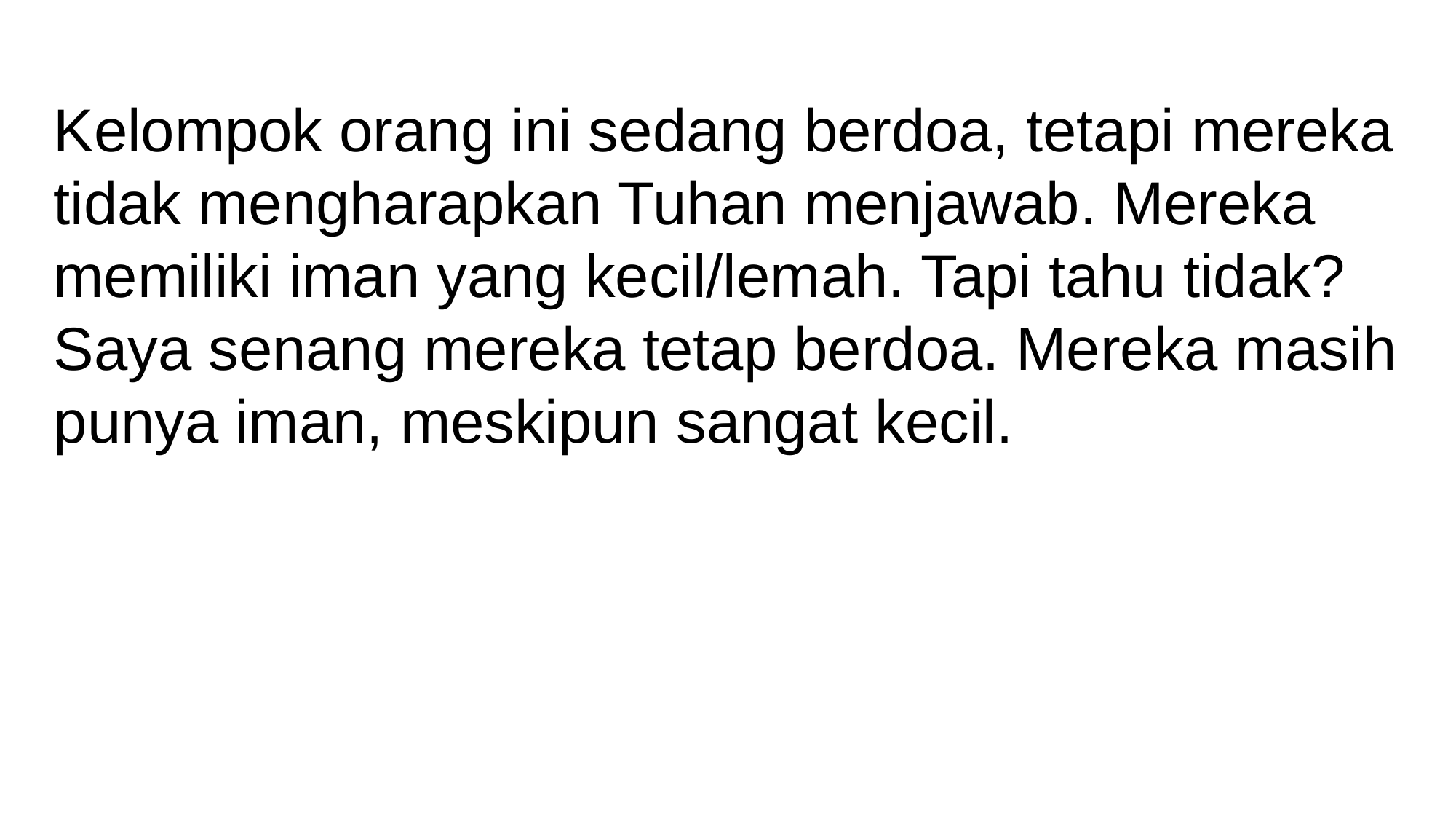

Kelompok orang ini sedang berdoa, tetapi mereka tidak mengharapkan Tuhan menjawab. Mereka memiliki iman yang kecil/lemah. Tapi tahu tidak? Saya senang mereka tetap berdoa. Mereka masih punya iman, meskipun sangat kecil.